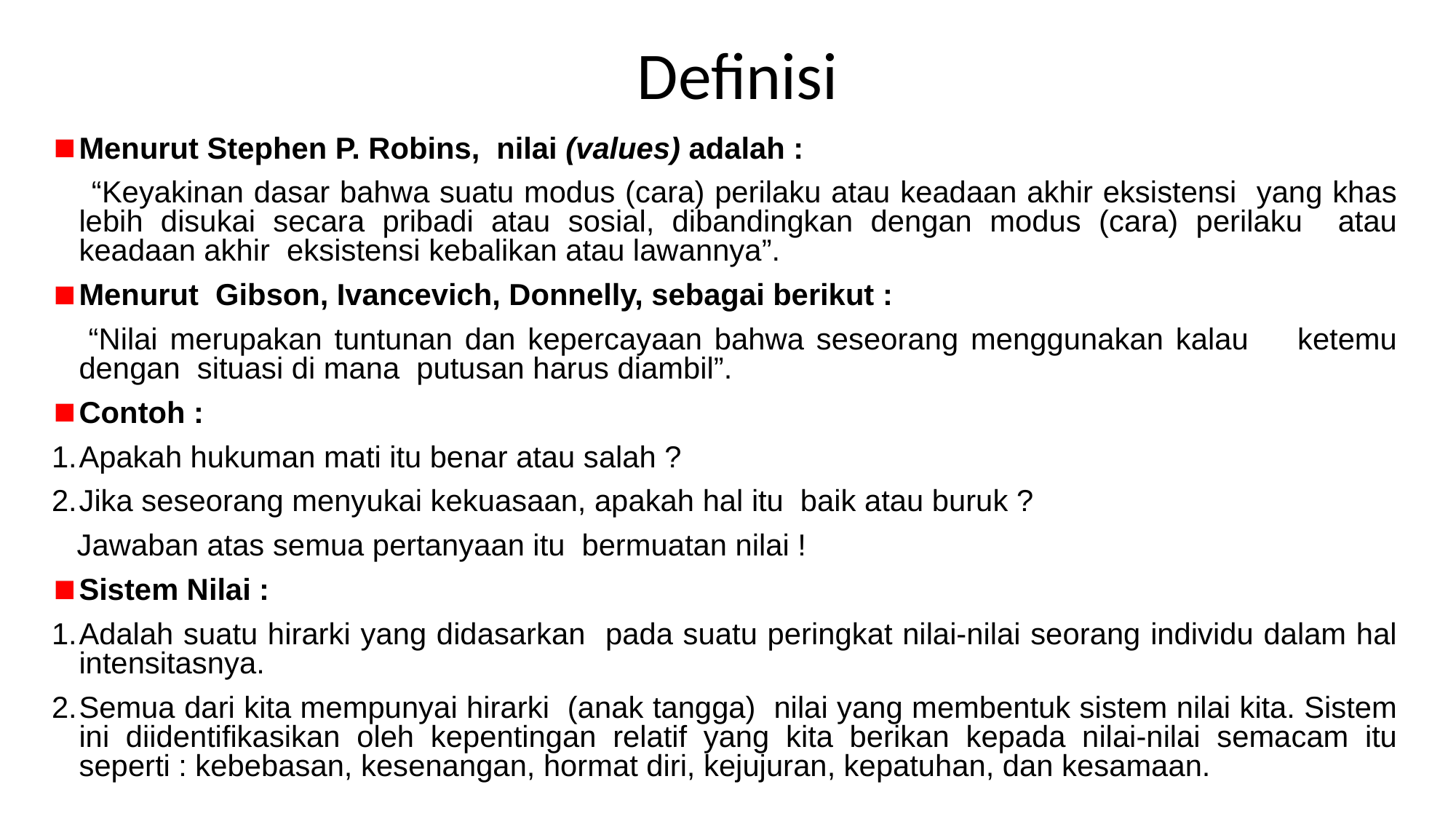

# Definisi
Menurut Stephen P. Robins,  nilai (values) adalah :
    “Keyakinan dasar bahwa suatu modus (cara) perilaku atau keadaan akhir eksistensi  yang khas lebih disukai secara pribadi atau sosial, dibandingkan dengan modus (cara) perilaku  atau keadaan akhir  eksistensi kebalikan atau lawannya”.
Menurut  Gibson, Ivancevich, Donnelly, sebagai berikut :
   “Nilai merupakan tuntunan dan kepercayaan bahwa seseorang menggunakan kalau    ketemu dengan  situasi di mana  putusan harus diambil”.
Contoh :
Apakah hukuman mati itu benar atau salah ?
Jika seseorang menyukai kekuasaan, apakah hal itu  baik atau buruk ?
   Jawaban atas semua pertanyaan itu  bermuatan nilai !
Sistem Nilai :
Adalah suatu hirarki yang didasarkan  pada suatu peringkat nilai-nilai seorang individu dalam hal intensitasnya.
Semua dari kita mempunyai hirarki  (anak tangga)  nilai yang membentuk sistem nilai kita. Sistem ini diidentifikasikan oleh kepentingan relatif yang kita berikan kepada nilai-nilai semacam itu seperti : kebebasan, kesenangan, hormat diri, kejujuran, kepatuhan, dan kesamaan.